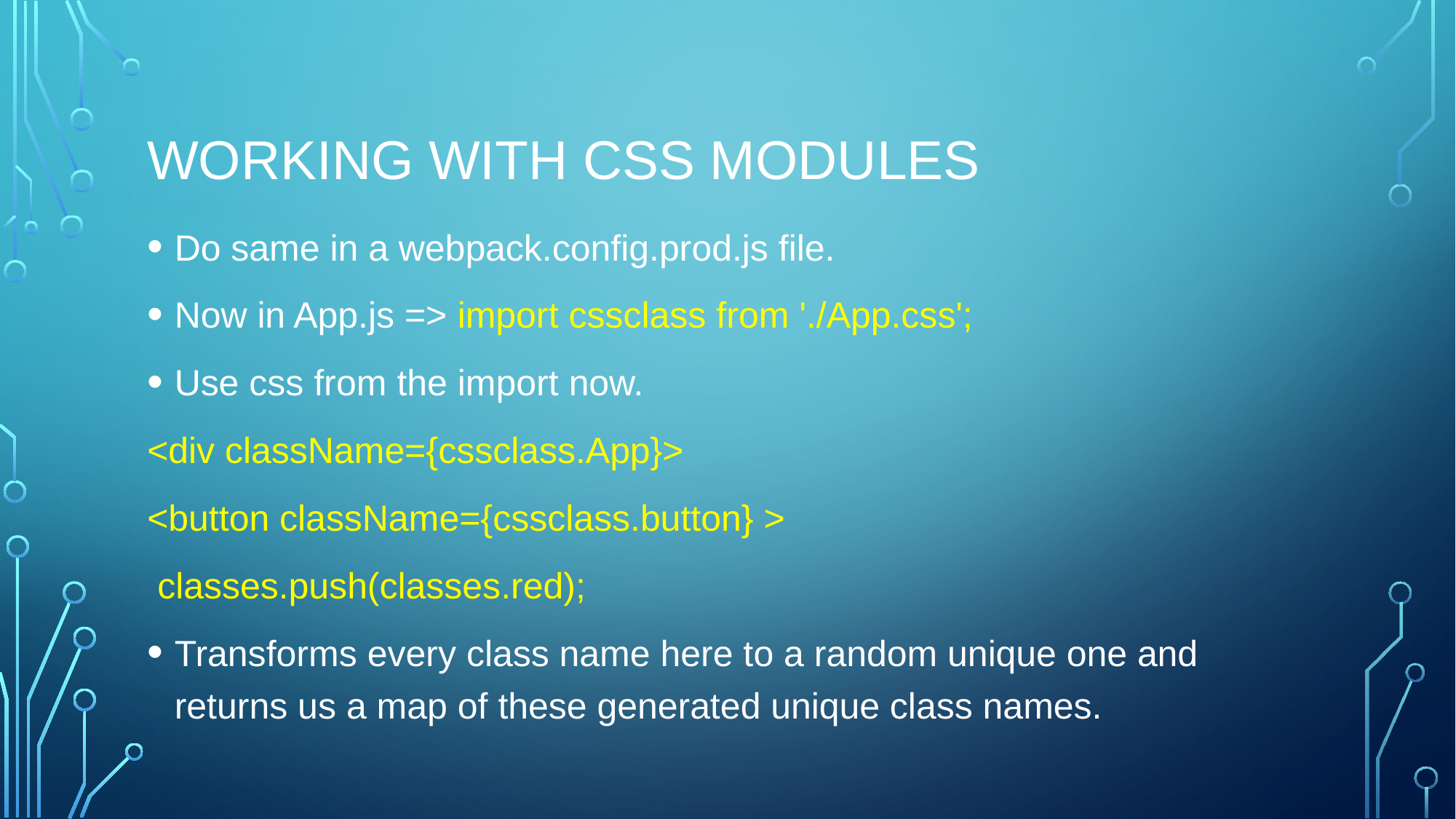

# Working with CSS Modules
Do same in a webpack.config.prod.js file.
Now in App.js => import cssclass from './App.css';
Use css from the import now.
<div className={cssclass.App}>
<button className={cssclass.button} >
 classes.push(classes.red);
Transforms every class name here to a random unique one and returns us a map of these generated unique class names.